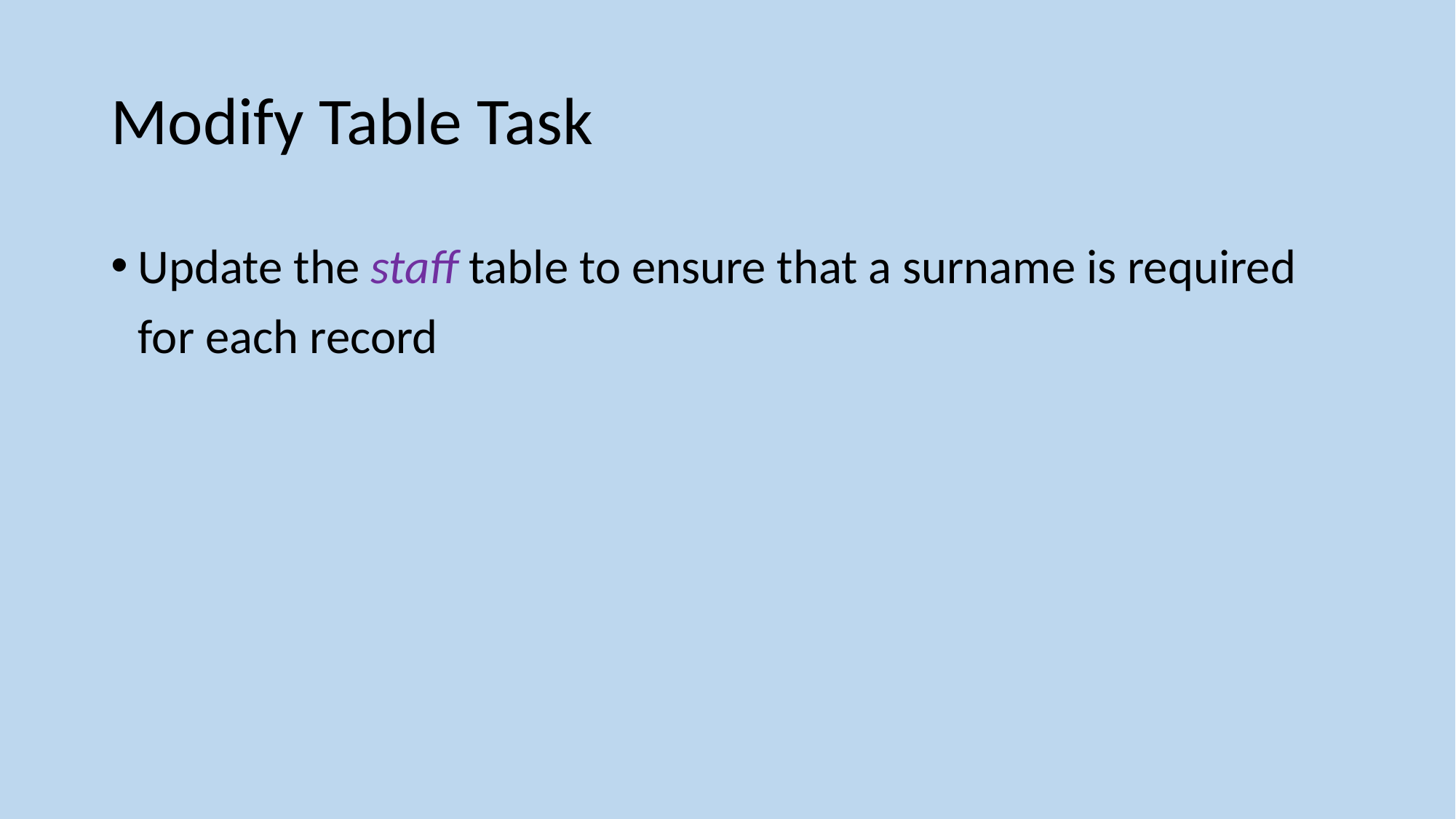

# Modify Table Task
Update the staff table to ensure that a surname is required for each record